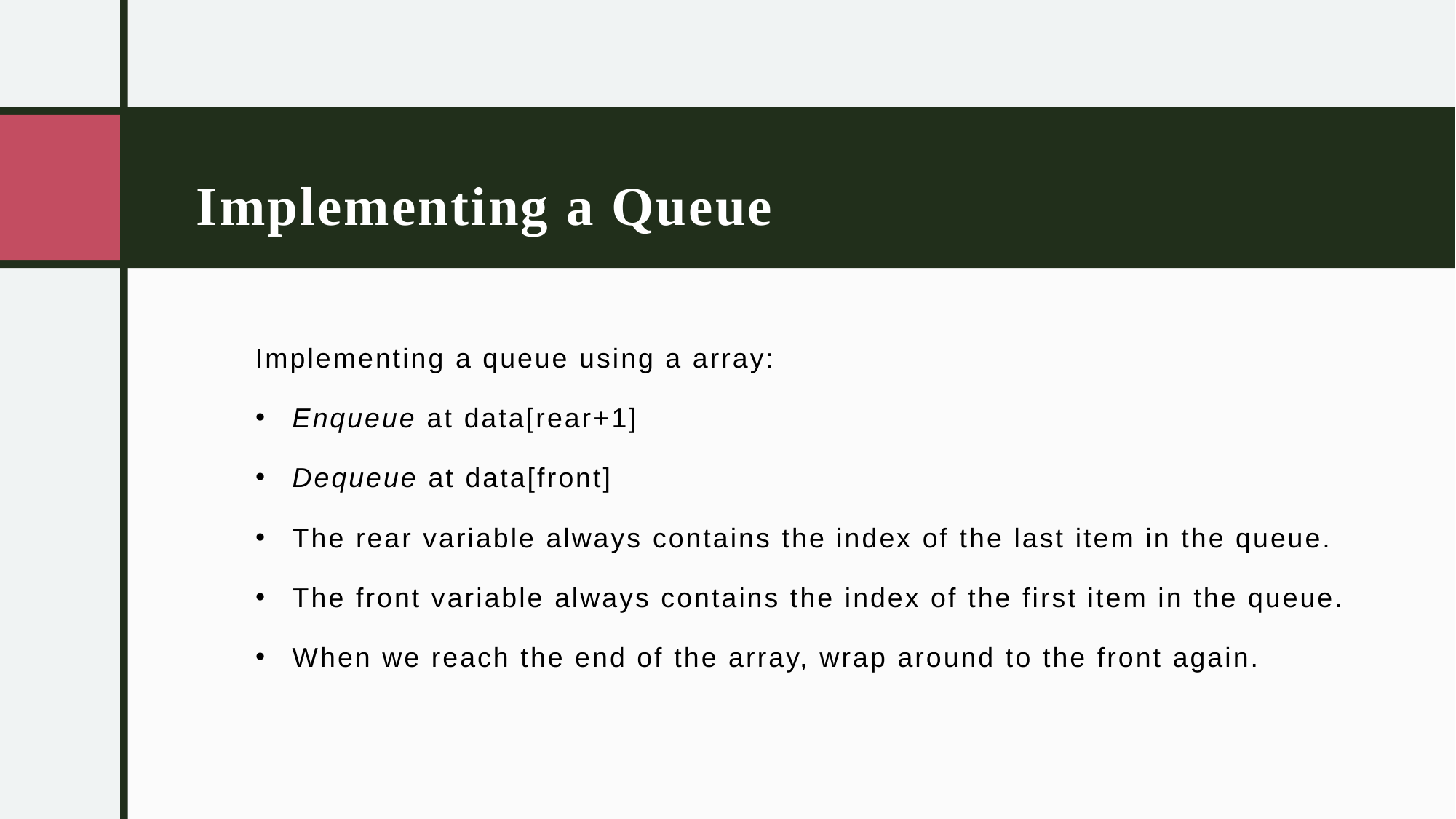

# Implementing a Queue

Implementing a queue using a array:
Enqueue at data[rear+1]
Dequeue at data[front]
The rear variable always contains the index of the last item in the queue.
The front variable always contains the index of the first item in the queue.
When we reach the end of the array, wrap around to the front again.